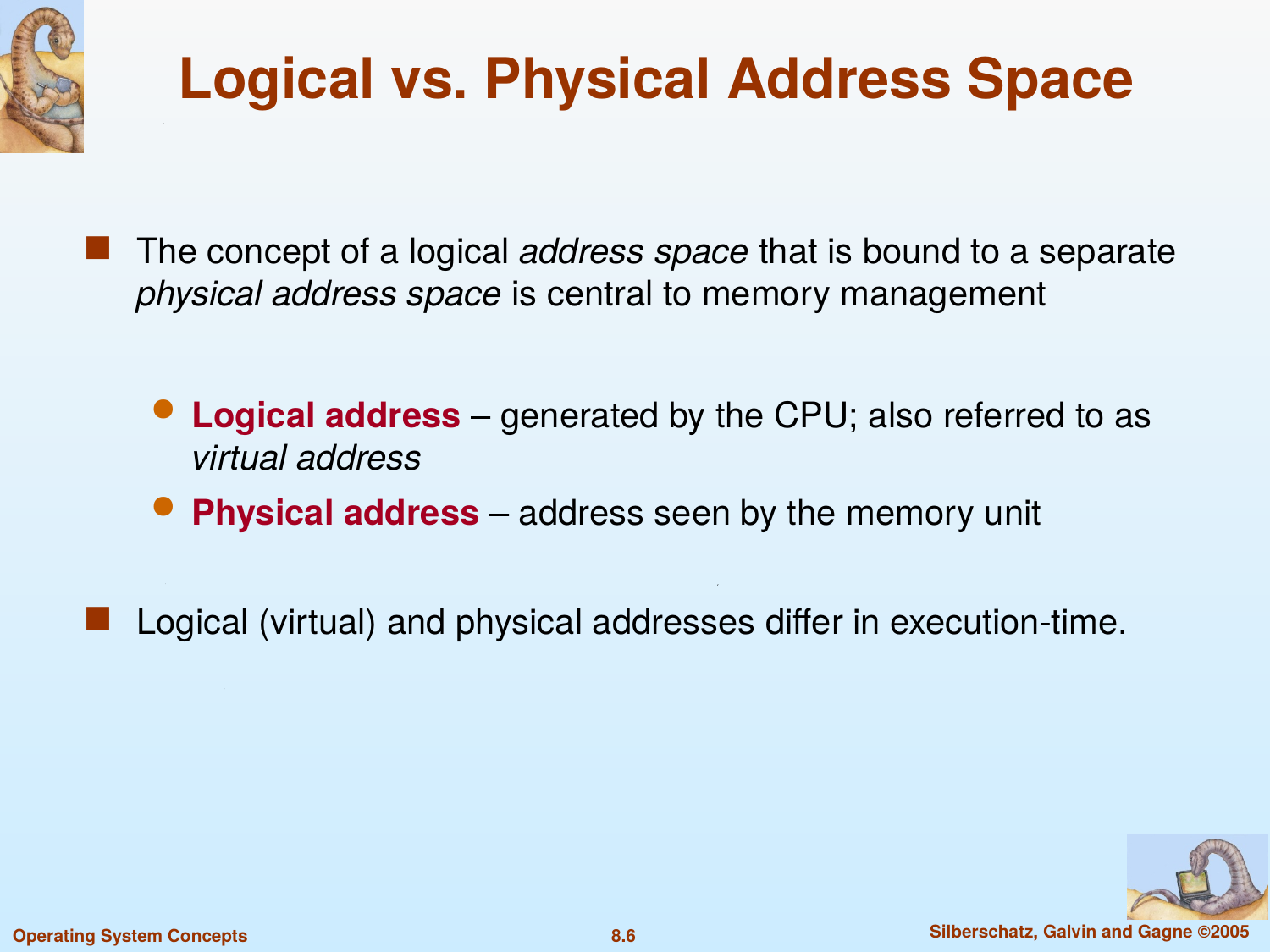

# Logical vs. Physical Address Space

The concept of a logical address space that is bound to a separate physical address space is central to memory management

Logical address – generated by the CPU; also referred to as virtual address
Physical address – address seen by the memory unit

Logical (virtual) and physical addresses differ in execution-time.